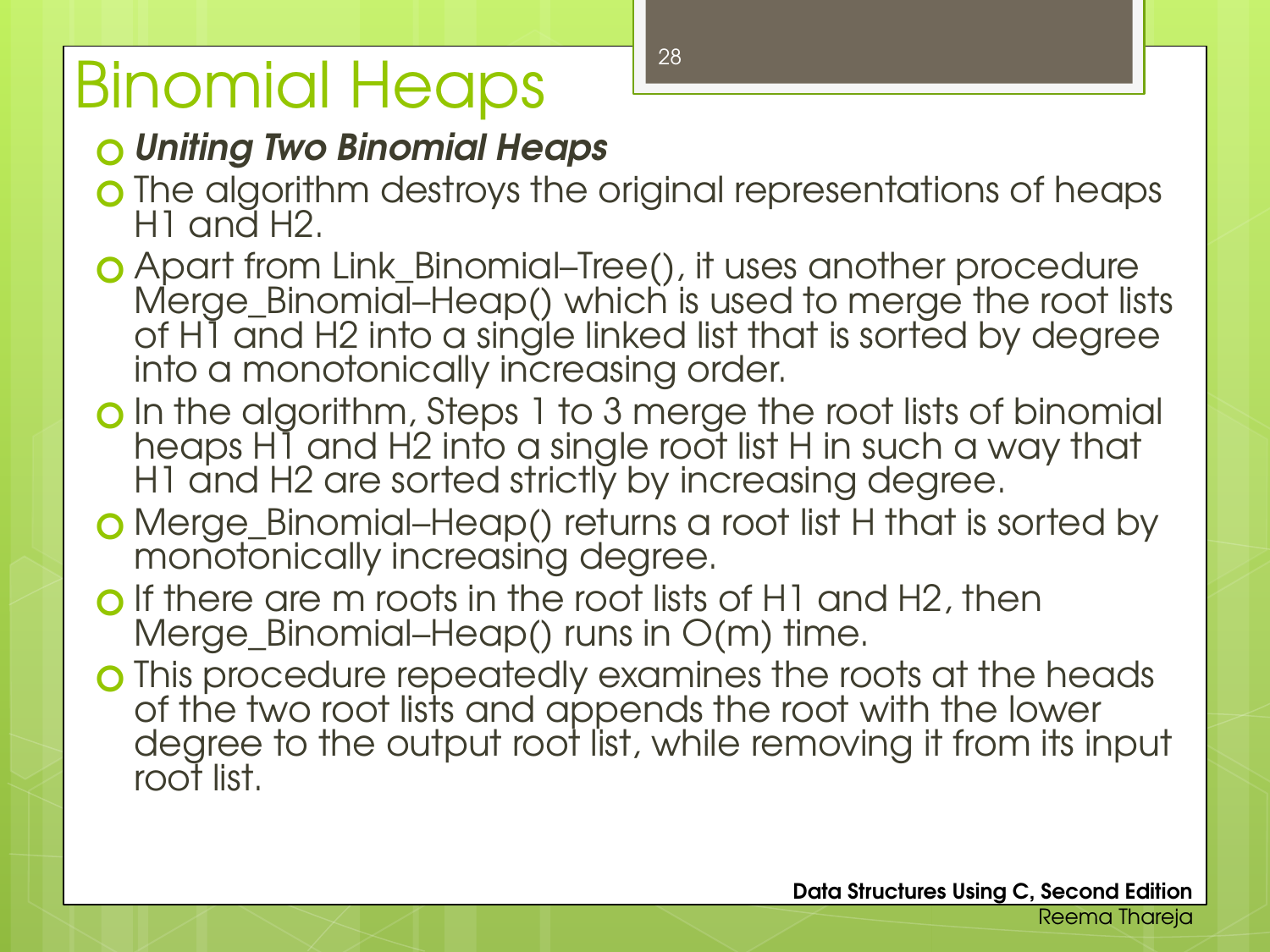

28
# Binomial Heaps
Uniting Two Binomial Heaps
The algorithm destroys the original representations of heaps H1 and H2.
Apart from Link_Binomial–Tree(), it uses another procedure Merge_Binomial–Heap() which is used to merge the root lists of H1 and H2 into a single linked list that is sorted by degree into a monotonically increasing order.
In the algorithm, Steps 1 to 3 merge the root lists of binomial heaps H1 and H2 into a single root list H in such a way that H1 and H2 are sorted strictly by increasing degree.
Merge_Binomial–Heap() returns a root list H that is sorted by monotonically increasing degree.
If there are m roots in the root lists of H1 and H2, then Merge_Binomial–Heap() runs in O(m) time.
This procedure repeatedly examines the roots at the heads of the two root lists and appends the root with the lower degree to the output root list, while removing it from its input root list.
Data Structures Using C, Second Edition
Reema Thareja